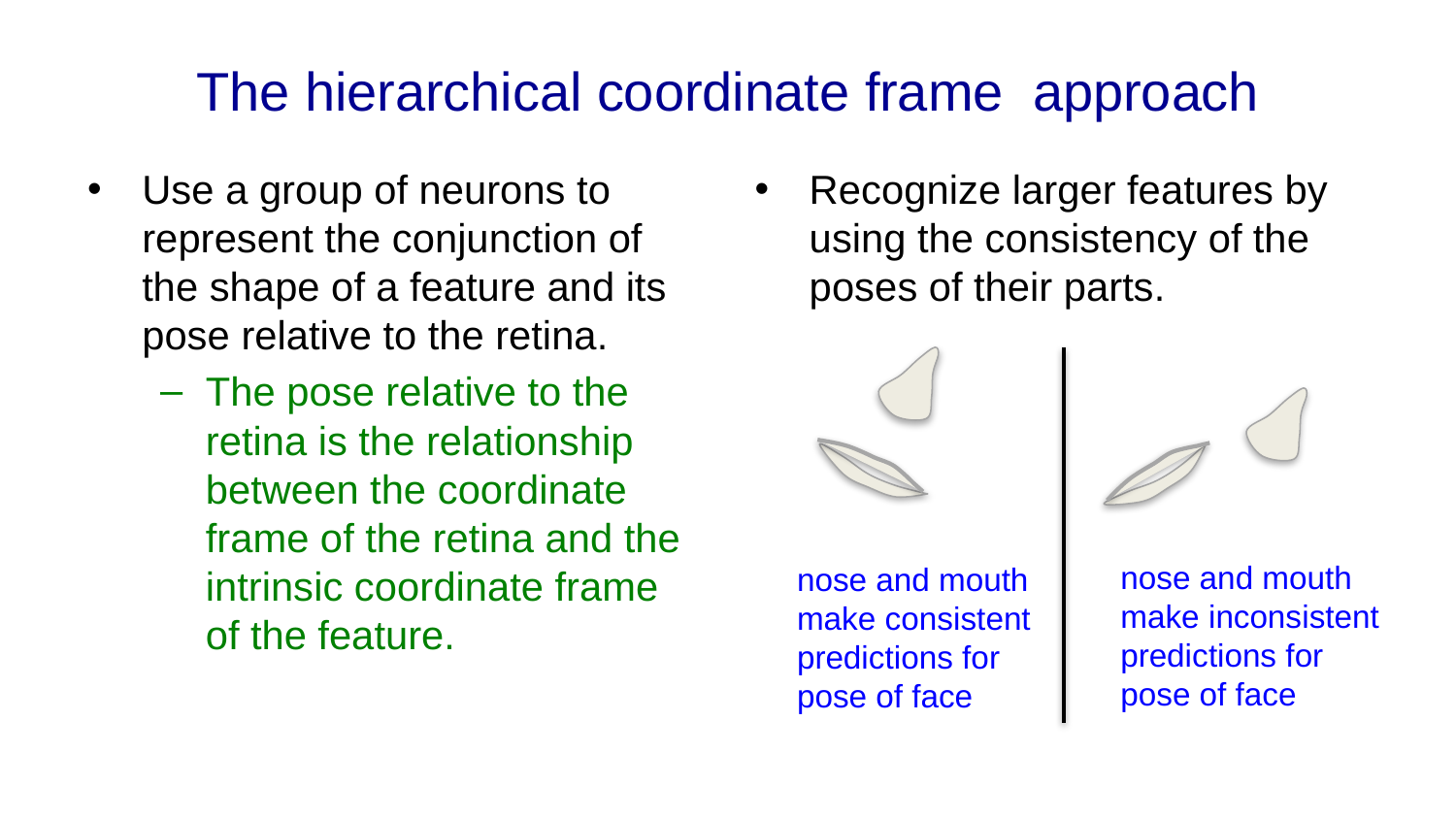

# The hierarchical coordinate frame  approach
Use a group of neurons to represent the conjunction of the shape of a feature and its pose relative to the retina.
The pose relative to the retina is the relationship between the coordinate frame of the retina and the intrinsic coordinate frame of the feature.

Recognize larger features by using the consistency of the poses of their parts.

nose and mouth make inconsistent predictions for pose of face
nose and mouth make consistent predictions for pose of face